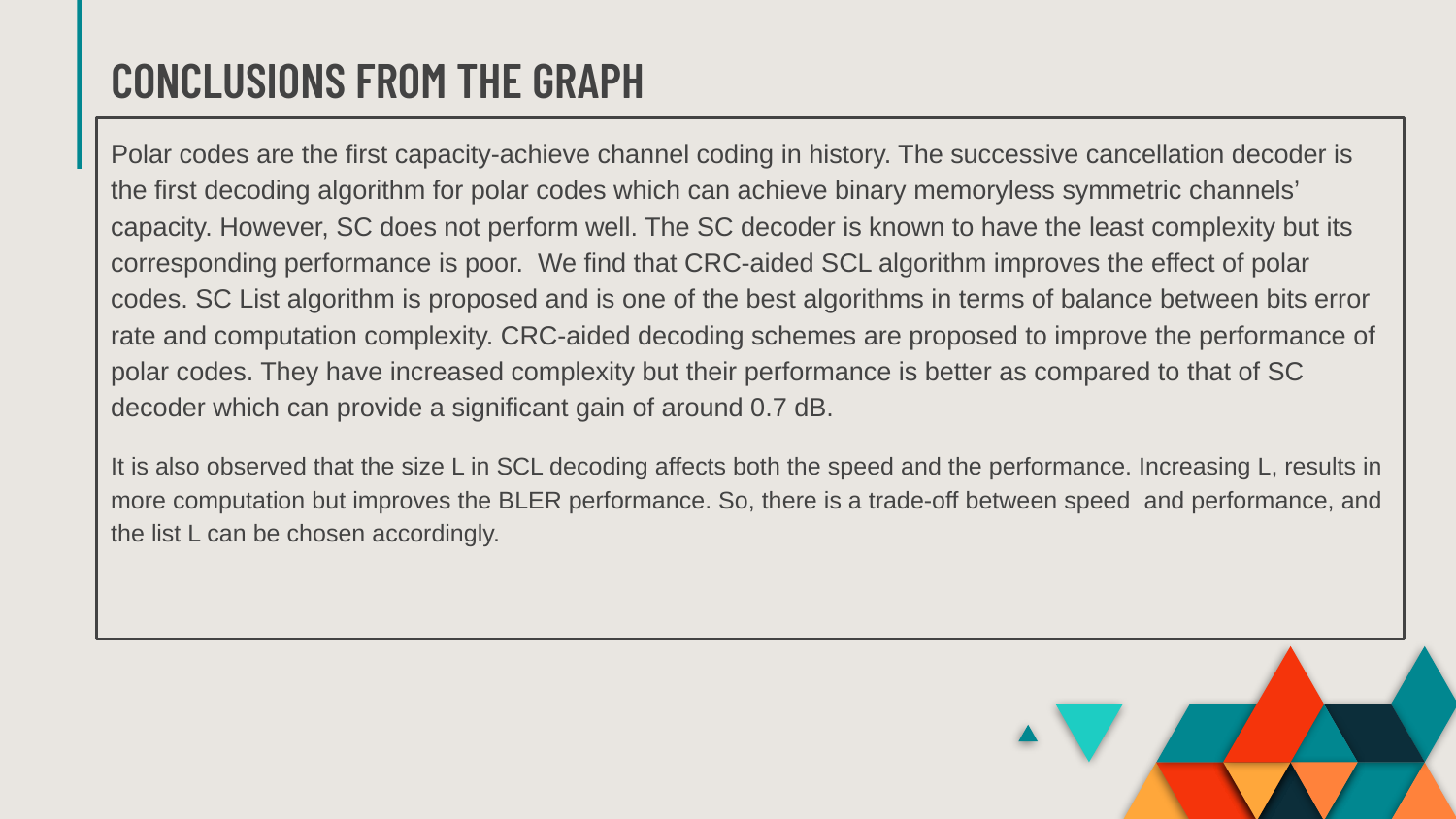

# CONCLUSIONS FROM THE GRAPH
Polar codes are the first capacity-achieve channel coding in history. The successive cancellation decoder is the first decoding algorithm for polar codes which can achieve binary memoryless symmetric channels’ capacity. However, SC does not perform well. The SC decoder is known to have the least complexity but its corresponding performance is poor.  We find that CRC-aided SCL algorithm improves the effect of polar codes. SC List algorithm is proposed and is one of the best algorithms in terms of balance between bits error rate and computation complexity. CRC-aided decoding schemes are proposed to improve the performance of polar codes. They have increased complexity but their performance is better as compared to that of SC decoder which can provide a significant gain of around 0.7 dB.
It is also observed that the size L in SCL decoding affects both the speed and the performance. Increasing L, results in more computation but improves the BLER performance. So, there is a trade-off between speed  and performance, and the list L can be chosen accordingly.